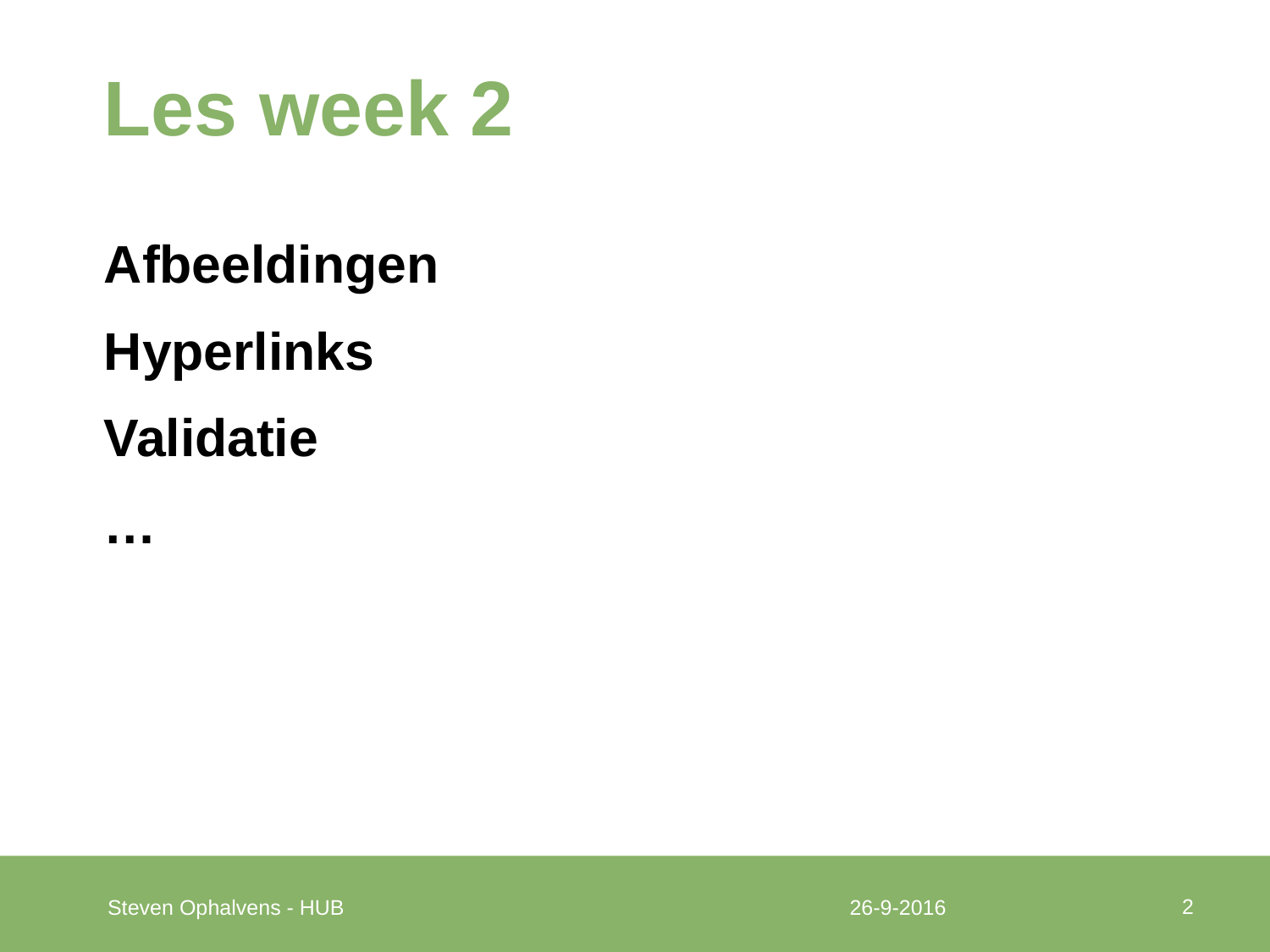

# Les week 2
Afbeeldingen
Hyperlinks
Validatie
…
2
Steven Ophalvens - HUB
26-9-2016